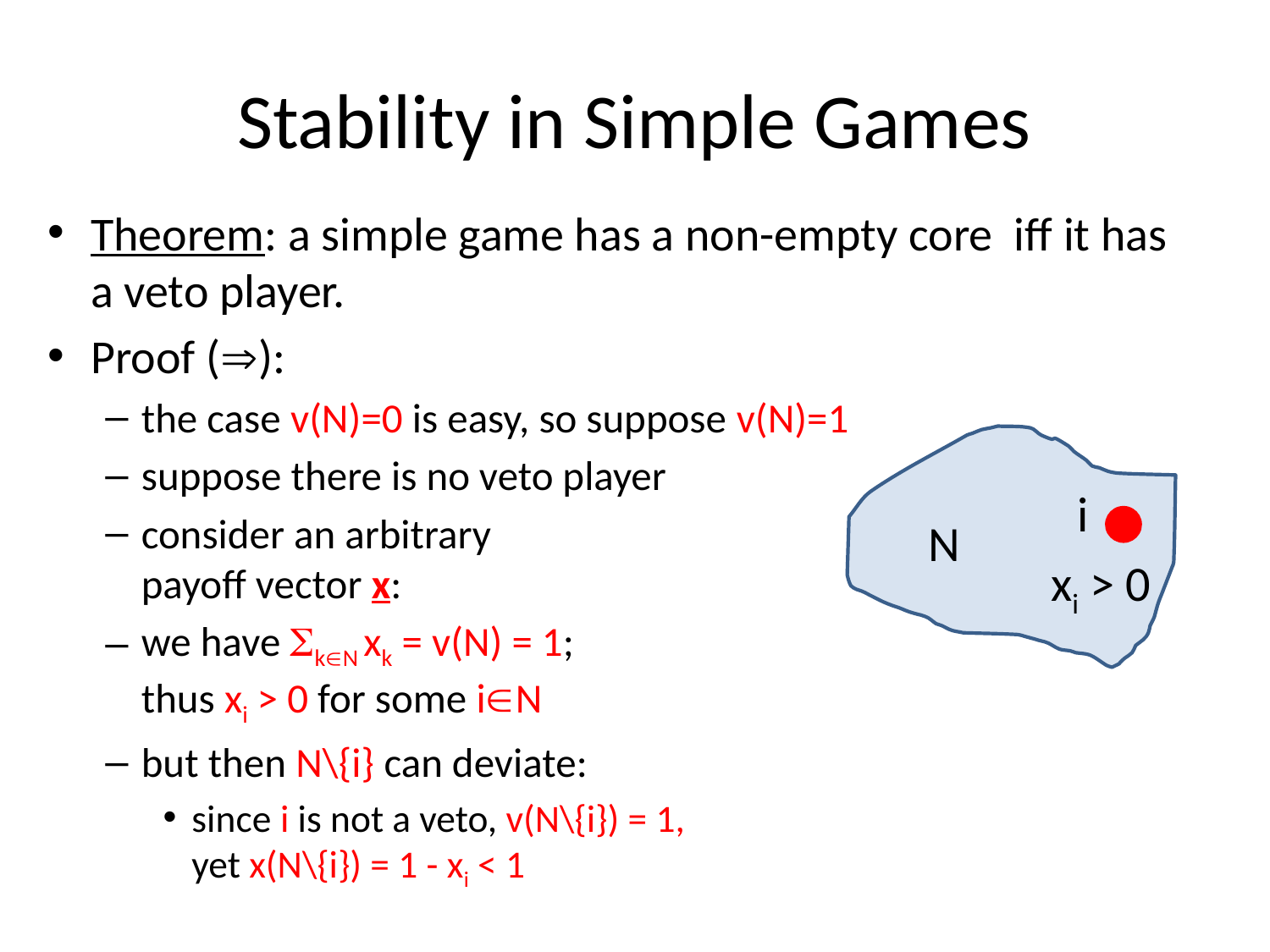

# Stability in Simple Games
Theorem: a simple game has a non-empty core  iff it has a veto player.
Proof (⇒):
the case v(N)=0 is easy, so suppose v(N)=1
suppose there is no veto player
consider an arbitrary
payoff vector x:
we have Σk∈N xk = v(N) = 1;
thus xi > 0 for some i∈N
but then N\{i} can deviate:
since i is not a veto, v(N\{i}) = 1,
yet x(N\{i}) = 1 - xi < 1

i

N
xi > 0